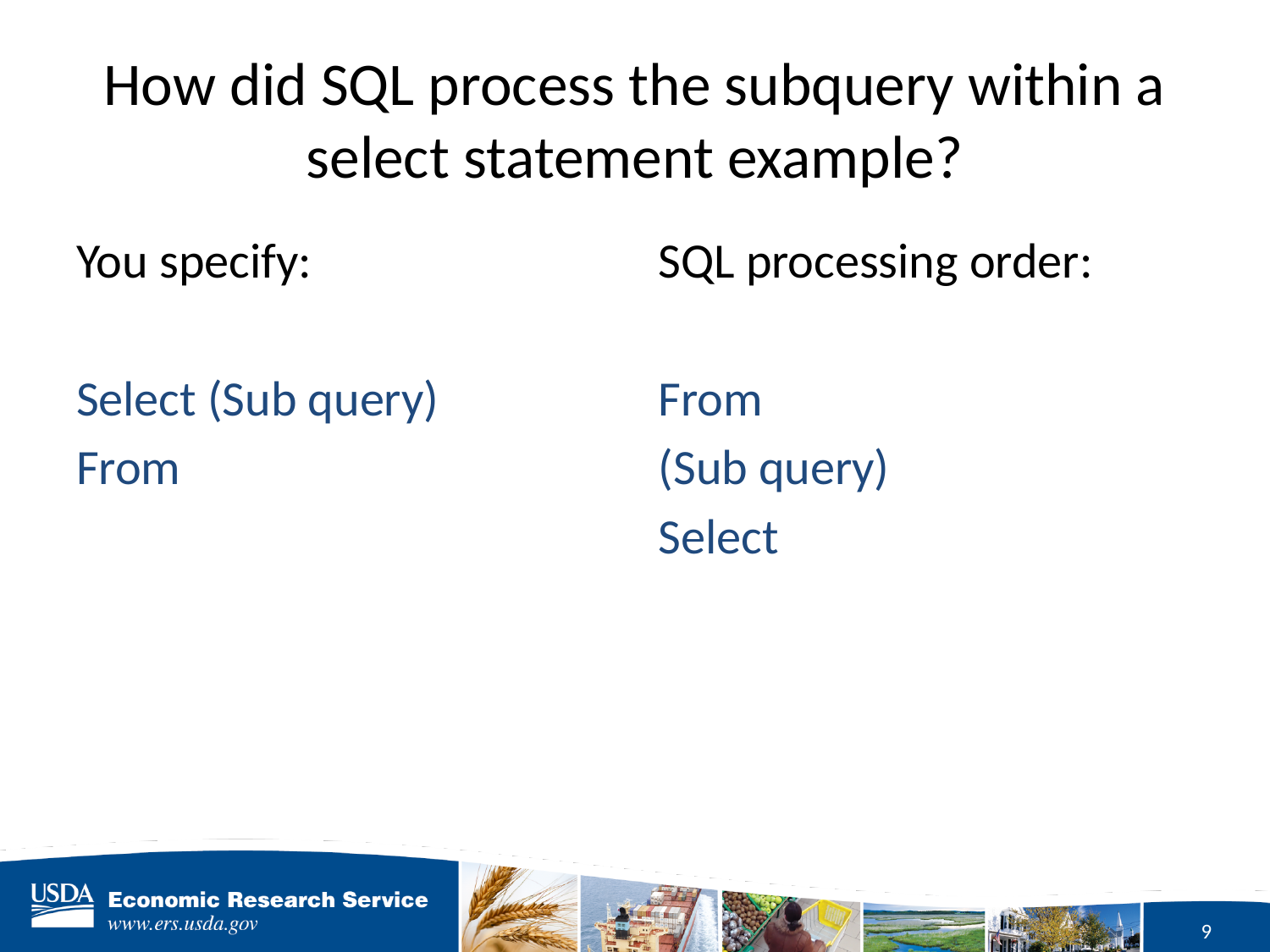

# How did SQL process the subquery within a select statement example?
SQL processing order:

From
(Sub query)
Select
You specify:

Select (Sub query)
From